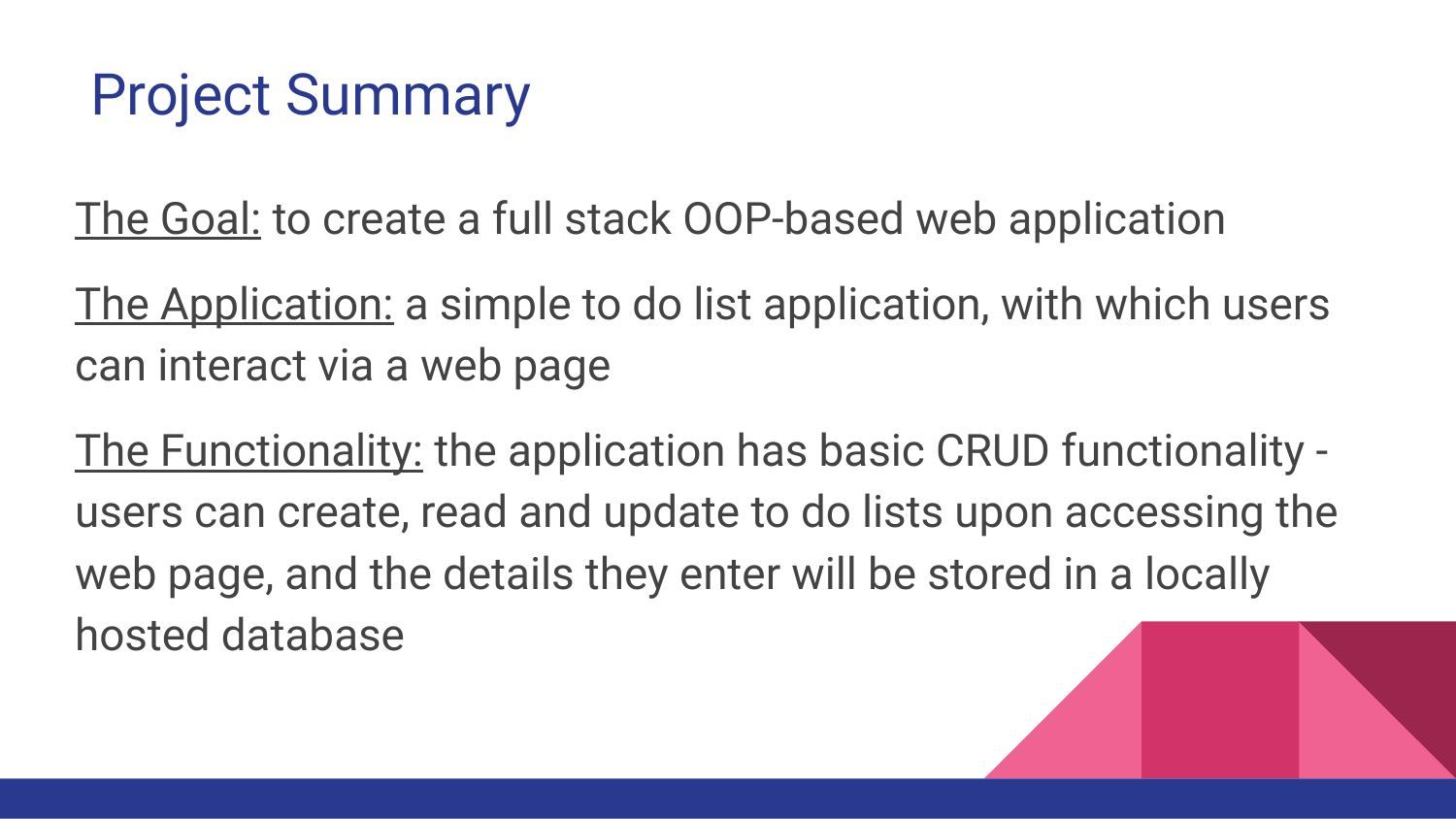

# Project Summary
The Goal: to create a full stack OOP-based web application
The Application: a simple to do list application, with which users can interact via a web page
The Functionality: the application has basic CRUD functionality - users can create, read and update to do lists upon accessing the web page, and the details they enter will be stored in a locally hosted database